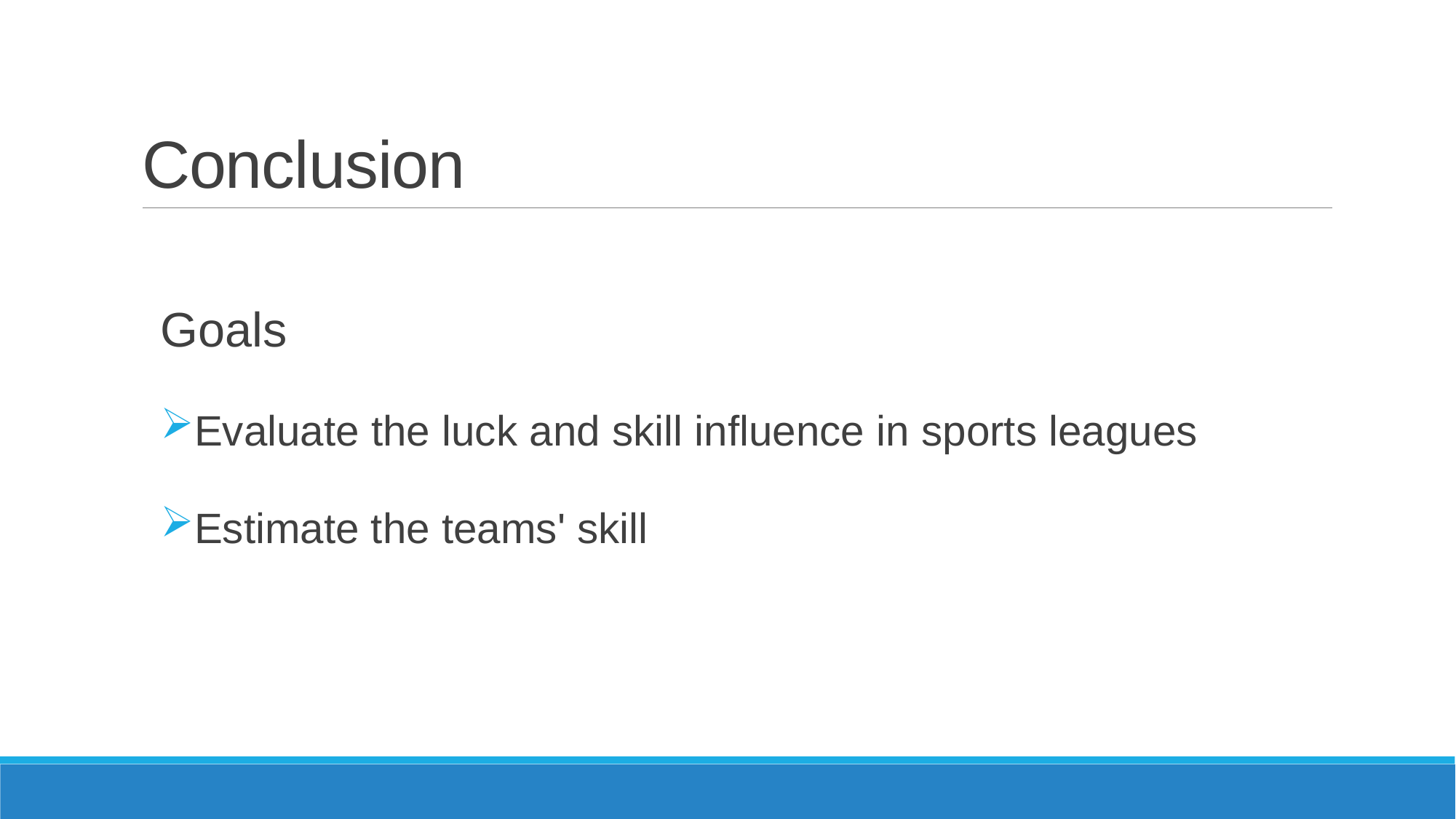

# Conclusion

Goals
Evaluate the luck and skill influence in sports leagues
Estimate the teams' skill